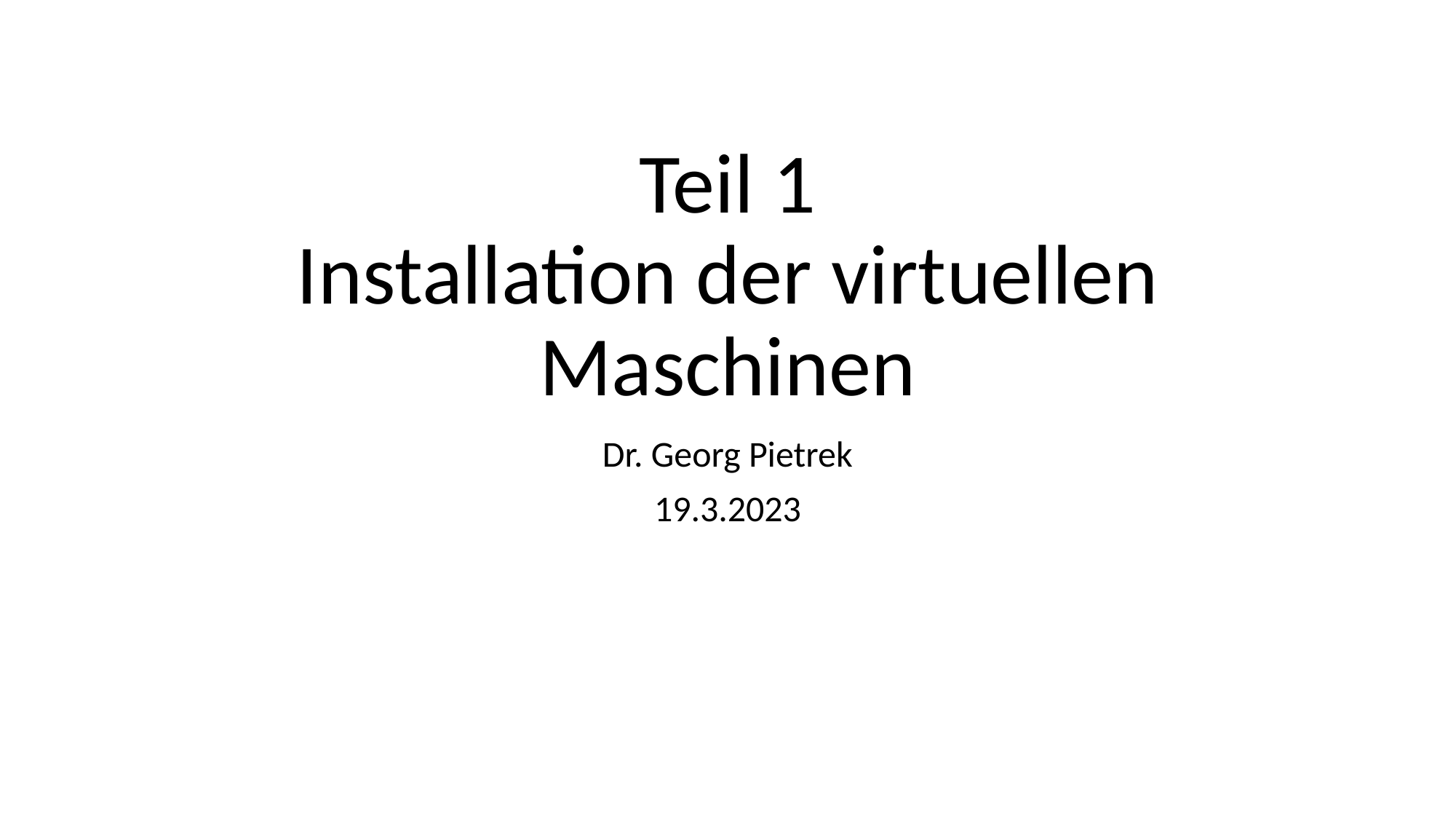

# Teil 1 Installation der virtuellen Maschinen
Dr. Georg Pietrek
19.3.2023